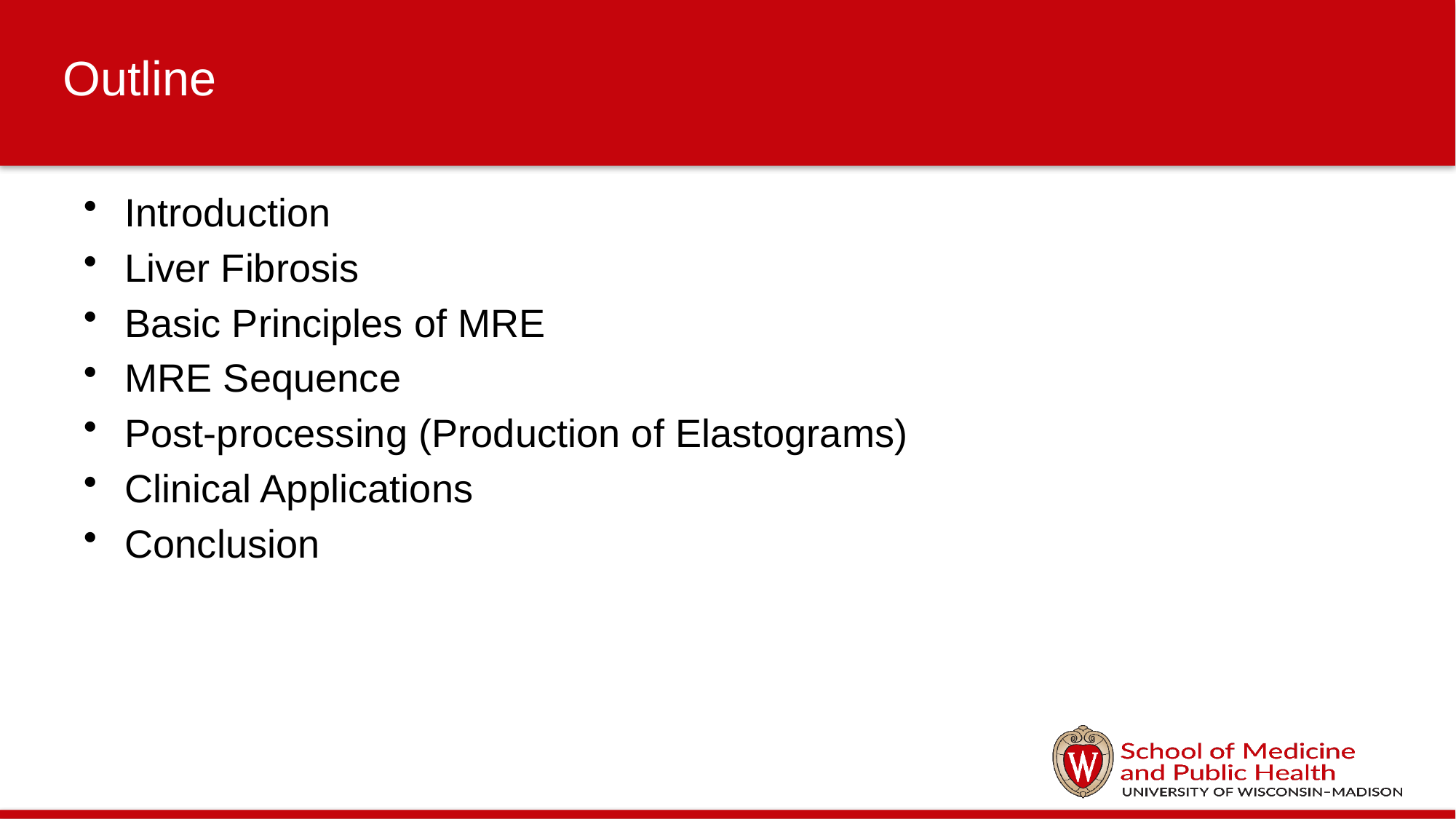

# Outline
Introduction
Liver Fibrosis
Basic Principles of MRE
MRE Sequence
Post-processing (Production of Elastograms)
Clinical Applications
Conclusion